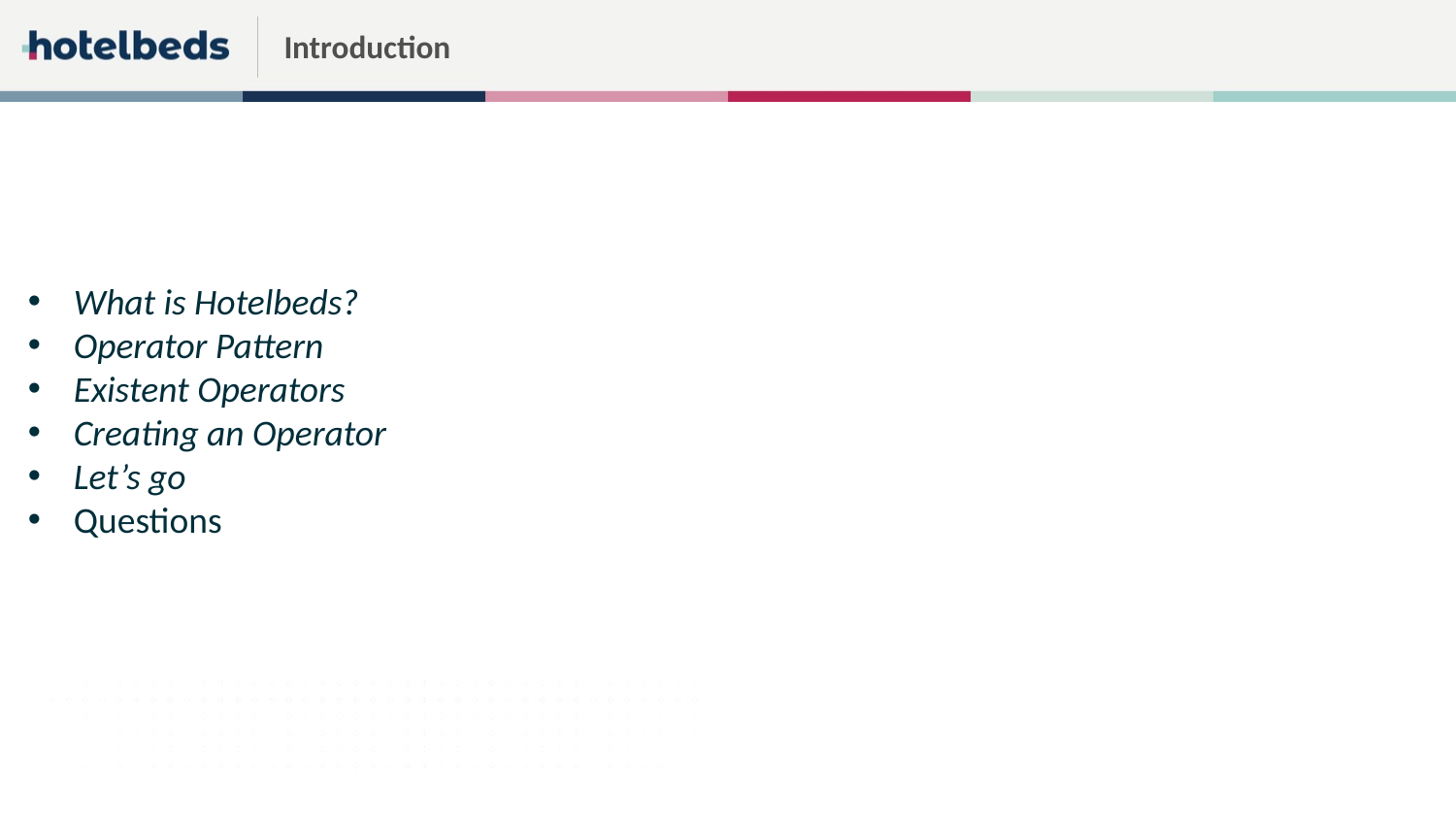

# Introduction
What is Hotelbeds?
Operator Pattern
Existent Operators
Creating an Operator
Let’s go
Questions